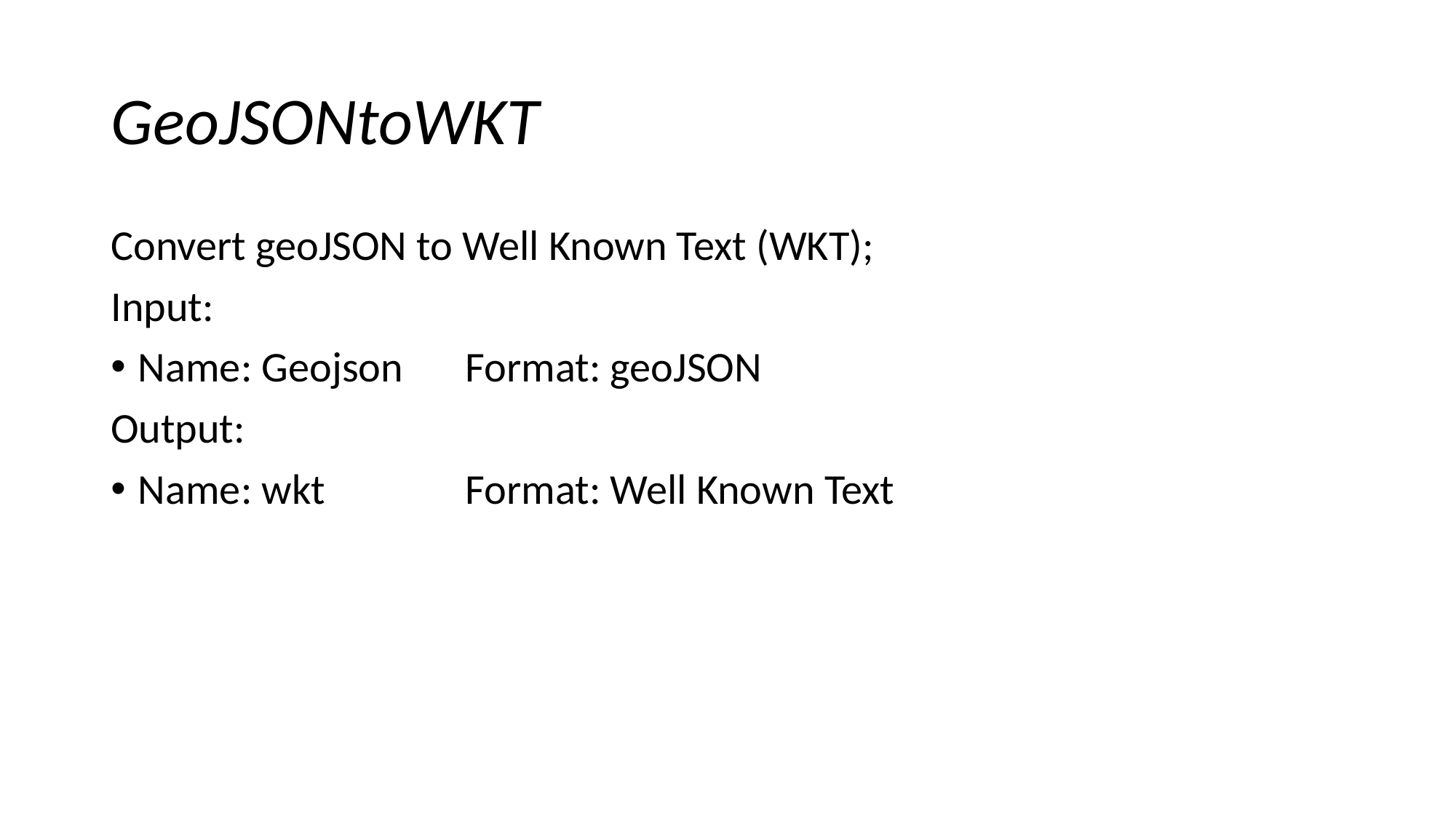

# GeoJSONtoWKT
Convert geoJSON to Well Known Text (WKT);
Input:
Name: Geojson	Format: geoJSON
Output:
Name: wkt		Format: Well Known Text